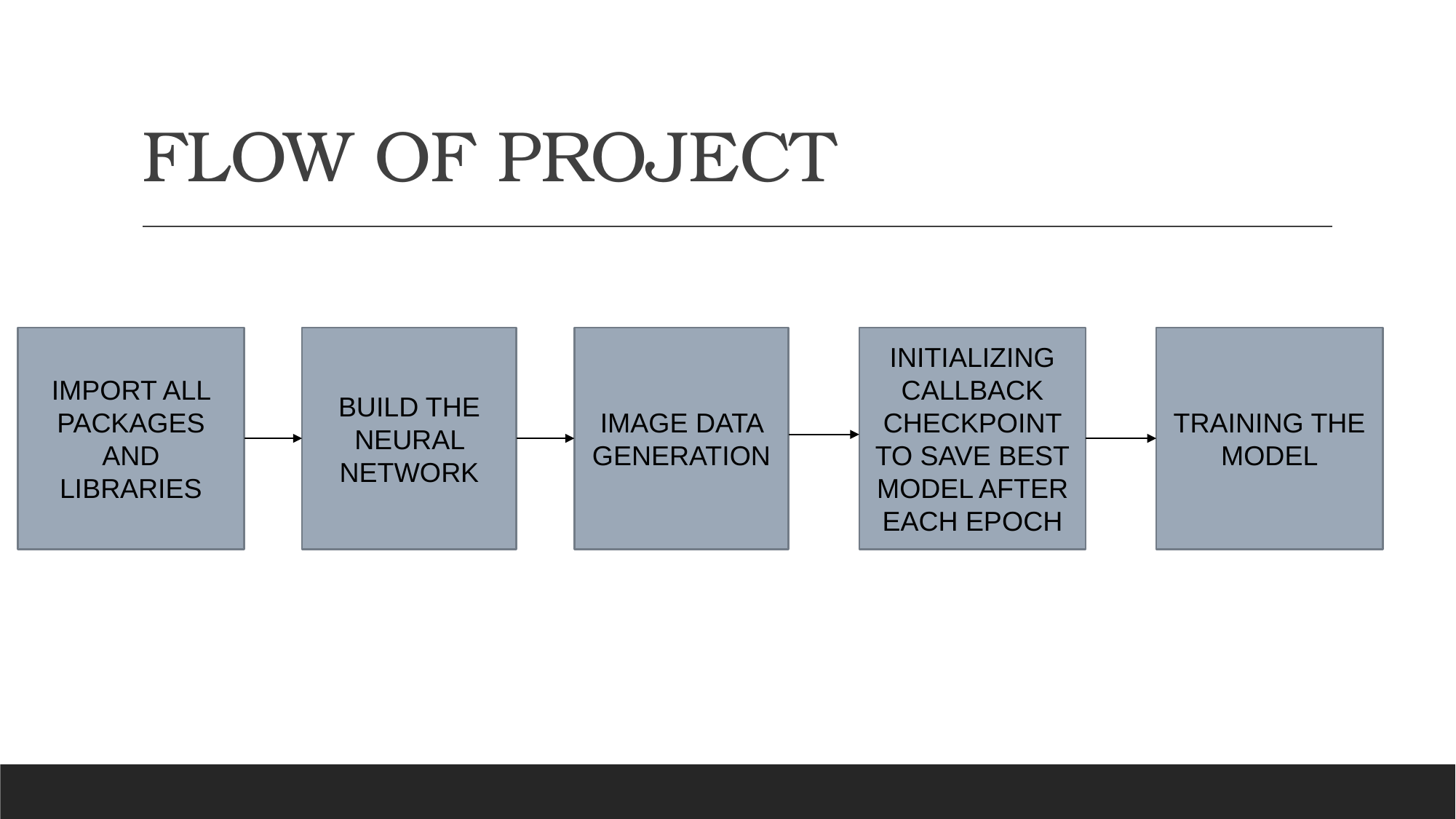

# FLOW OF PROJECT
TRAINING THE MODEL
IMPORT ALL PACKAGES AND LIBRARIES
BUILD THE NEURAL NETWORK
IMAGE DATA GENERATION
INITIALIZING CALLBACK CHECKPOINT TO SAVE BEST MODEL AFTER EACH EPOCH